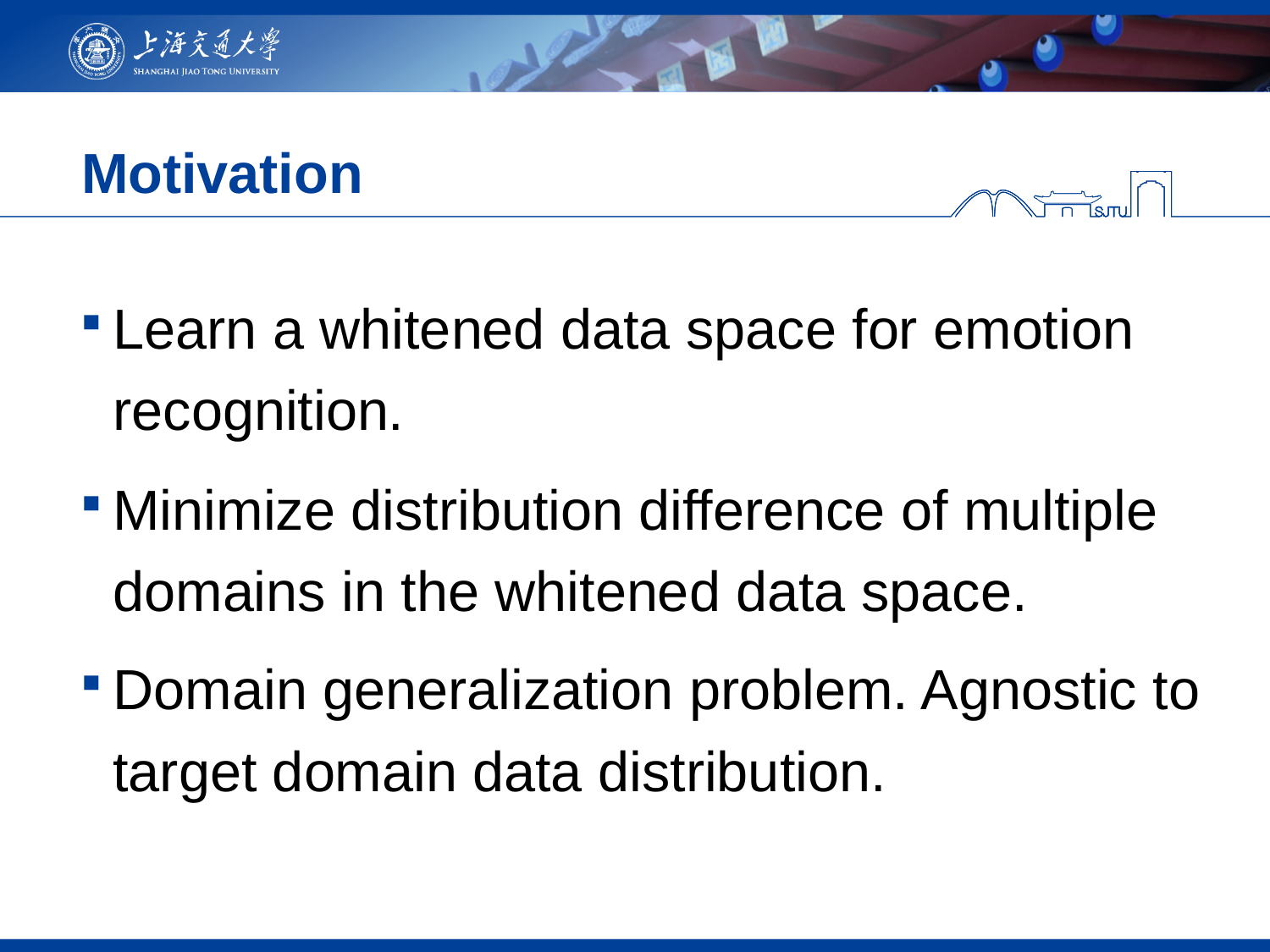

# Motivation
Learn a whitened data space for emotion recognition.
Minimize distribution difference of multiple domains in the whitened data space.
Domain generalization problem. Agnostic to target domain data distribution.